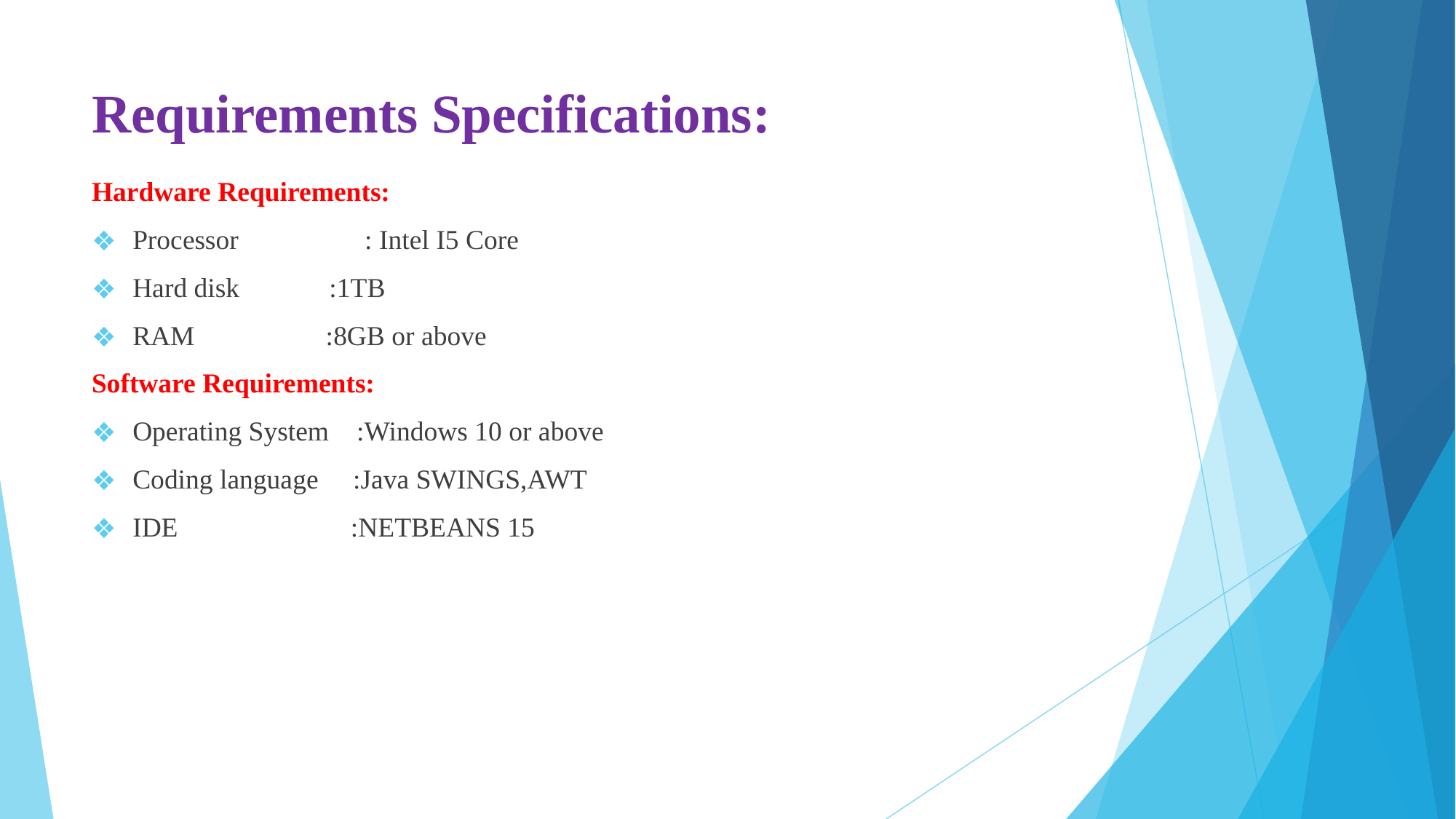

# Requirements Specifications:
Hardware Requirements:
Processor		  : Intel I5 Core
Hard disk             :1TB
RAM                   :8GB or above
Software Requirements:
Operating System    :Windows 10 or above
Coding language     :Java SWINGS,AWT
IDE                         :NETBEANS 15